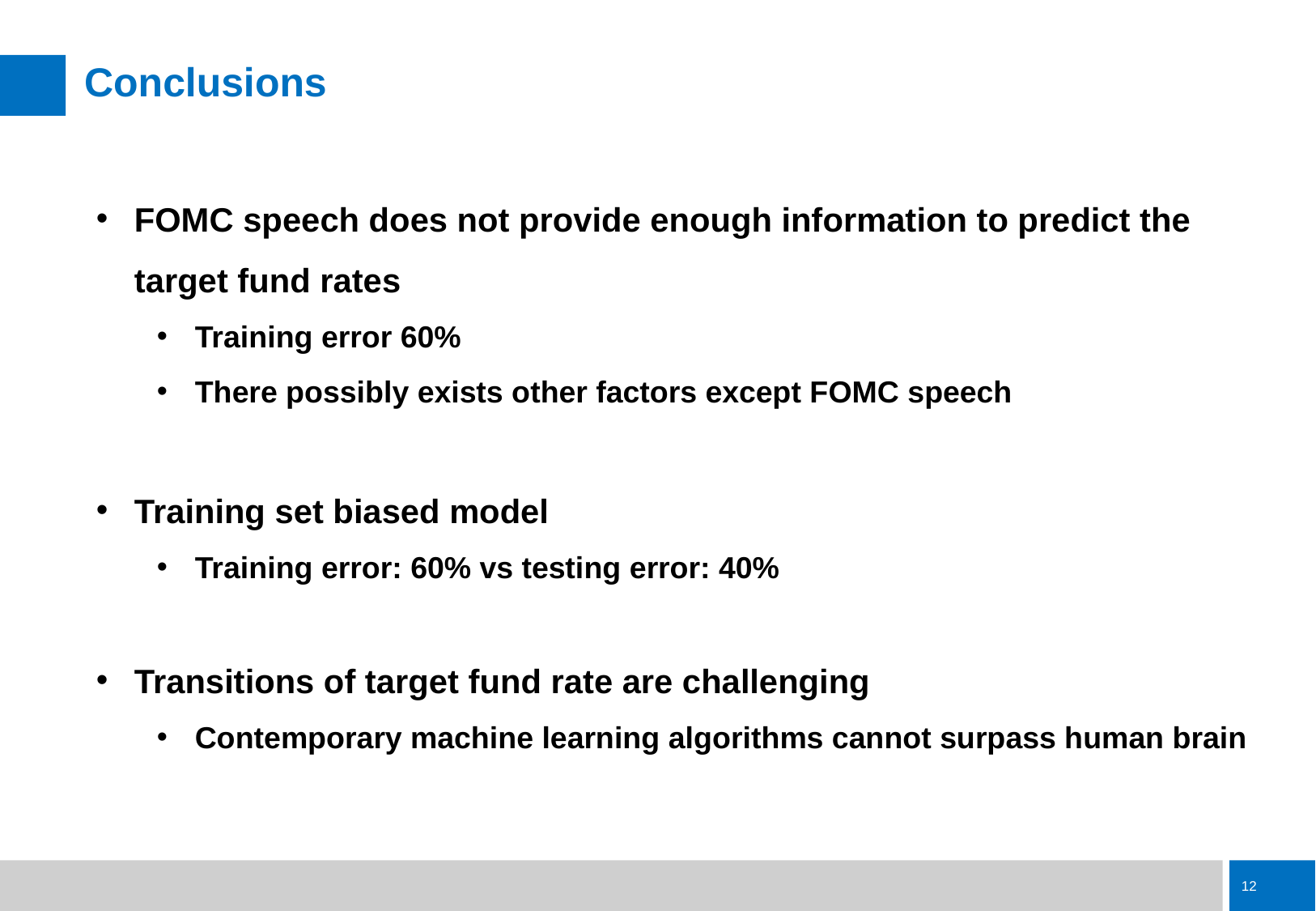

# Conclusions

FOMC speech does not provide enough information to predict the target fund rates
Training error 60%
There possibly exists other factors except FOMC speech

Training set biased model
Training error: 60% vs testing error: 40%

Transitions of target fund rate are challenging
Contemporary machine learning algorithms cannot surpass human brain